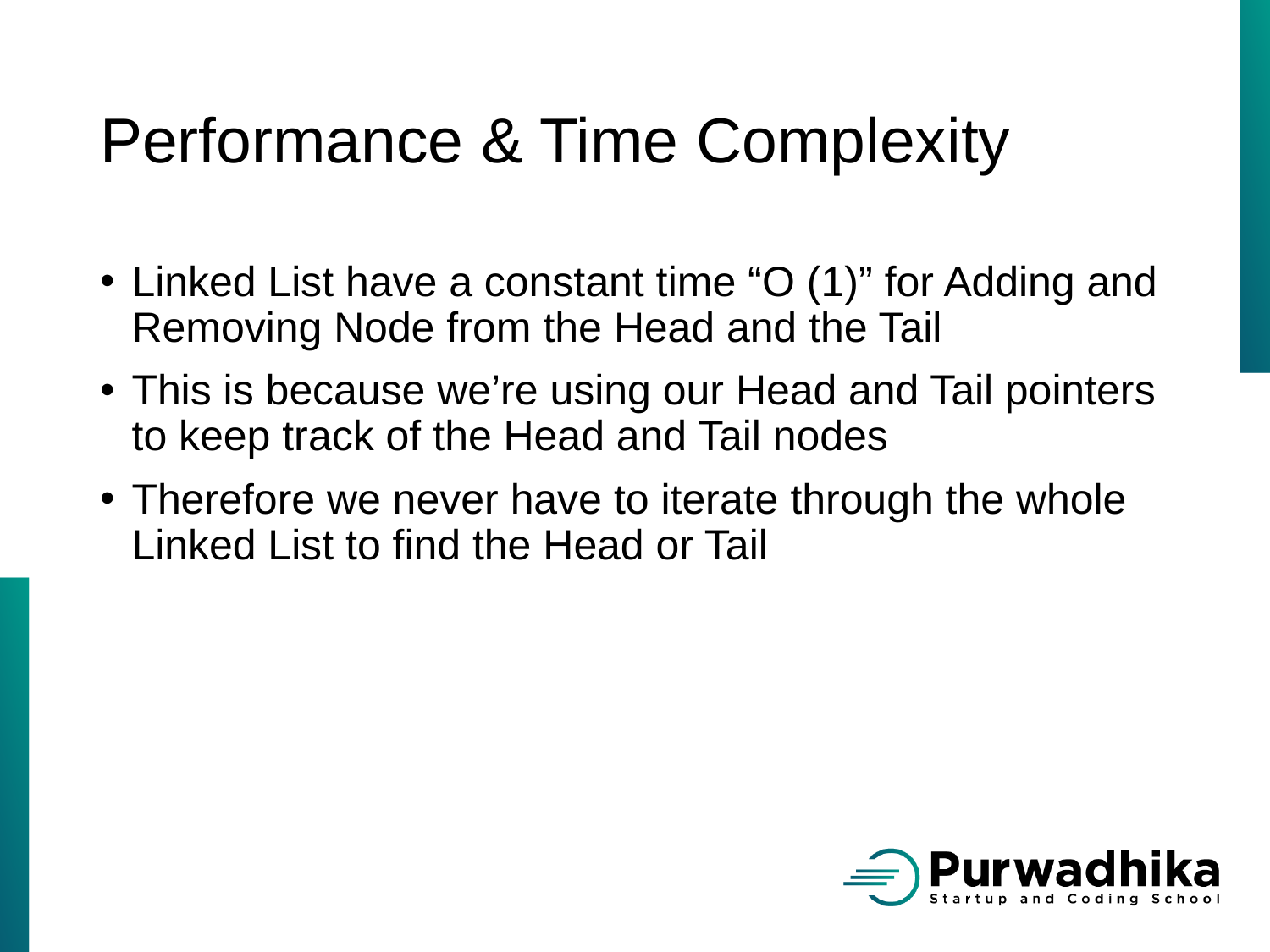

# Performance & Time Complexity
Linked List have a constant time “O (1)” for Adding and Removing Node from the Head and the Tail
This is because we’re using our Head and Tail pointers to keep track of the Head and Tail nodes
Therefore we never have to iterate through the whole Linked List to find the Head or Tail